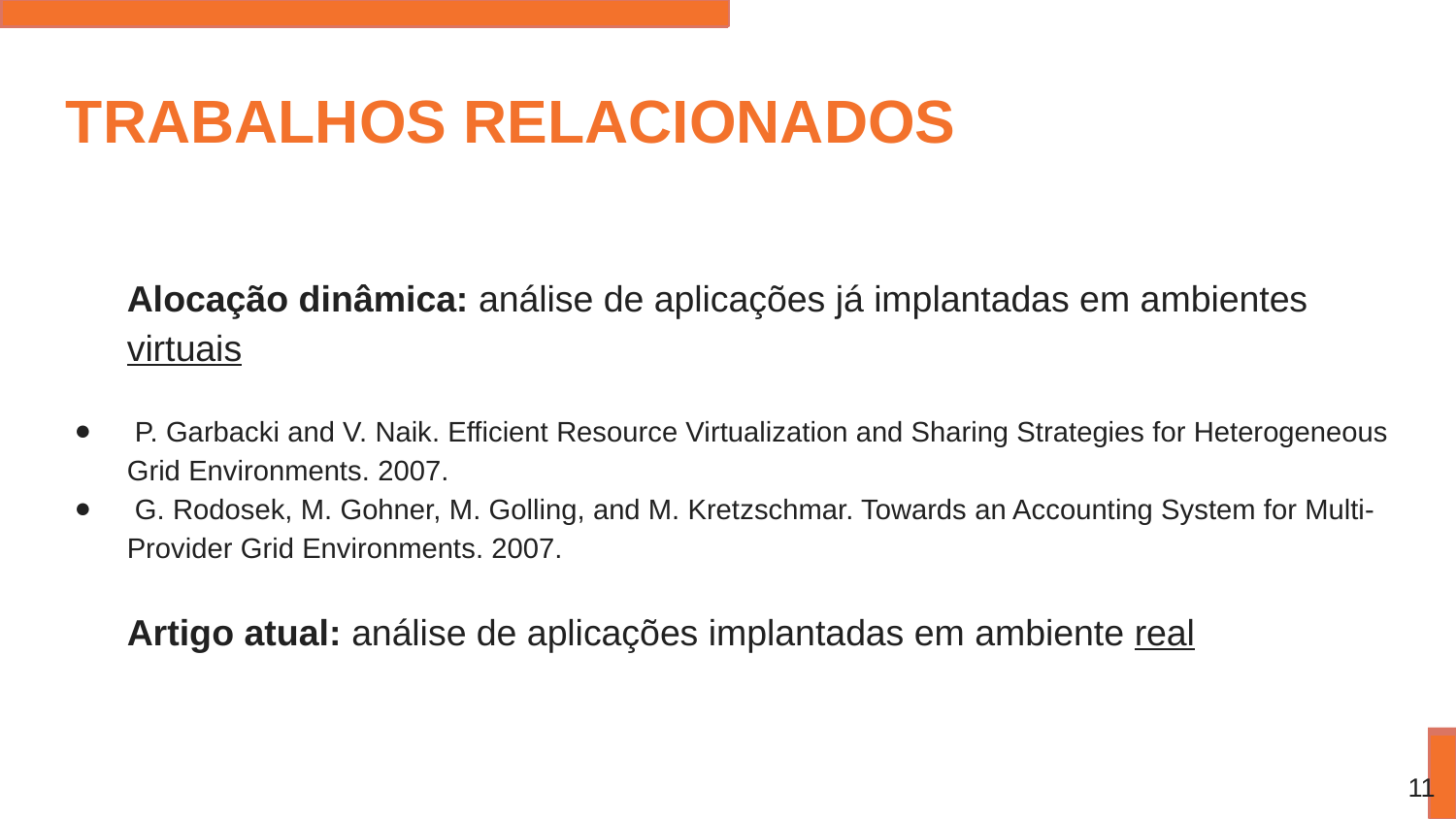

# TRABALHOS RELACIONADOS
Alocação dinâmica: análise de aplicações já implantadas em ambientes virtuais

 P. Garbacki and V. Naik. Efficient Resource Virtualization and Sharing Strategies for Heterogeneous Grid Environments. 2007.
 G. Rodosek, M. Gohner, M. Golling, and M. Kretzschmar. Towards an Accounting System for Multi-Provider Grid Environments. 2007.

Artigo atual: análise de aplicações implantadas em ambiente real
11